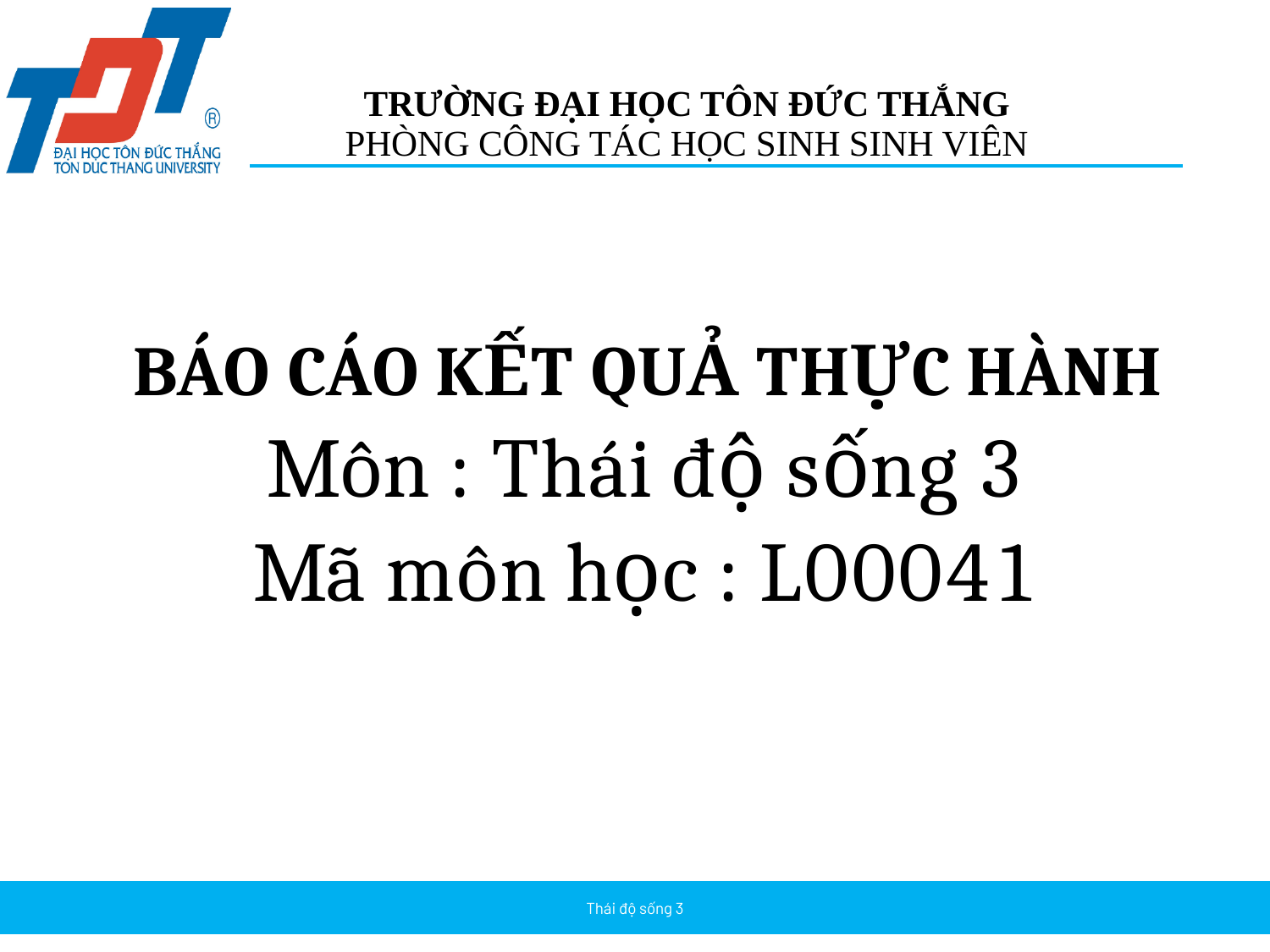

# TRƯỜNG ĐẠI HỌC TÔN ĐỨC THẮNG PHÒNG CÔNG TÁC HỌC SINH SINH VIÊN
BÁO CÁO KẾT QUẢ THỰC HÀNH
Môn : Thái độ sống 3
Mã môn học : L00041

Thái độ sống 3